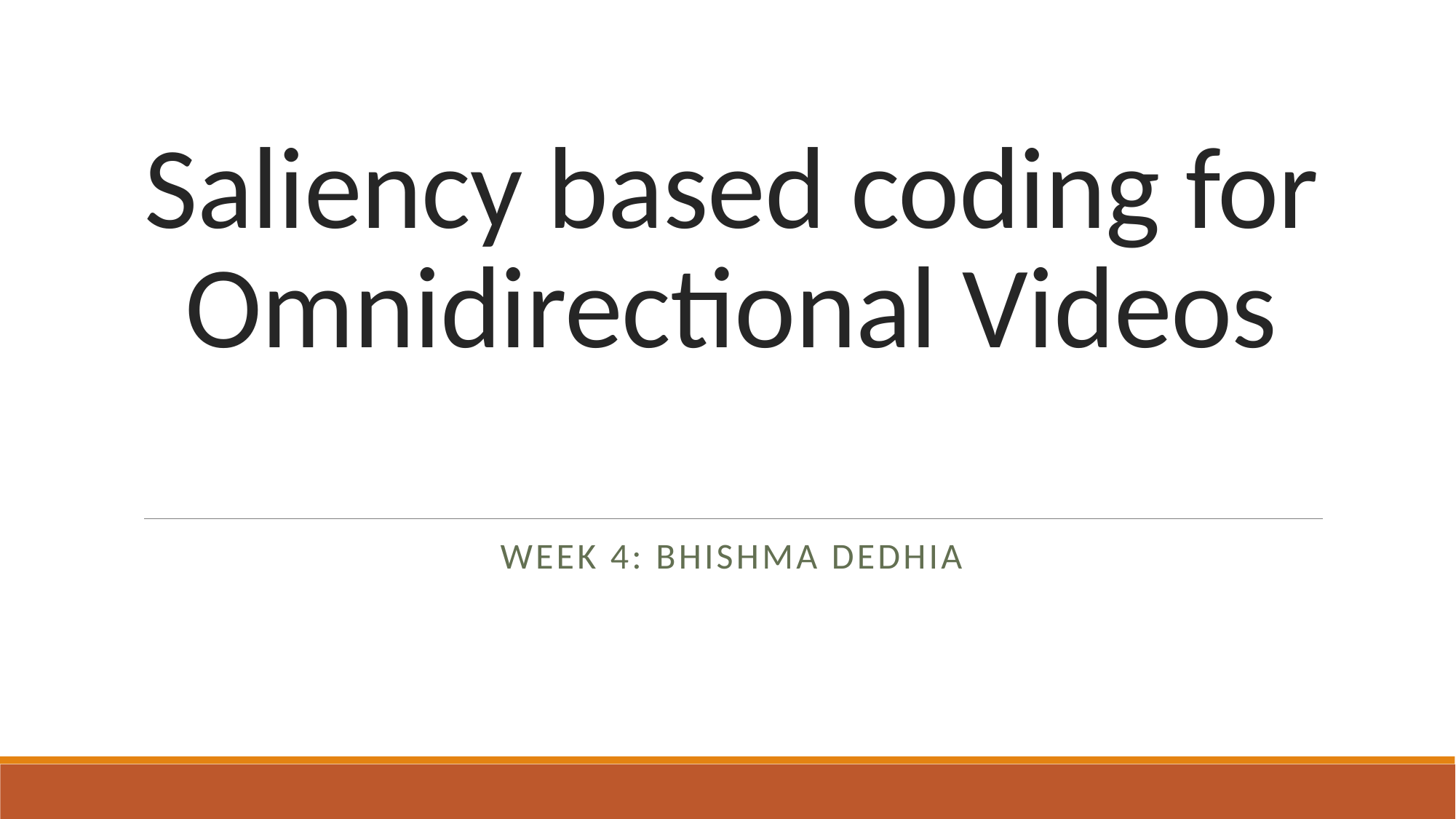

# Saliency based coding for Omnidirectional Videos
Week 4: BHISHMA DEDHIA